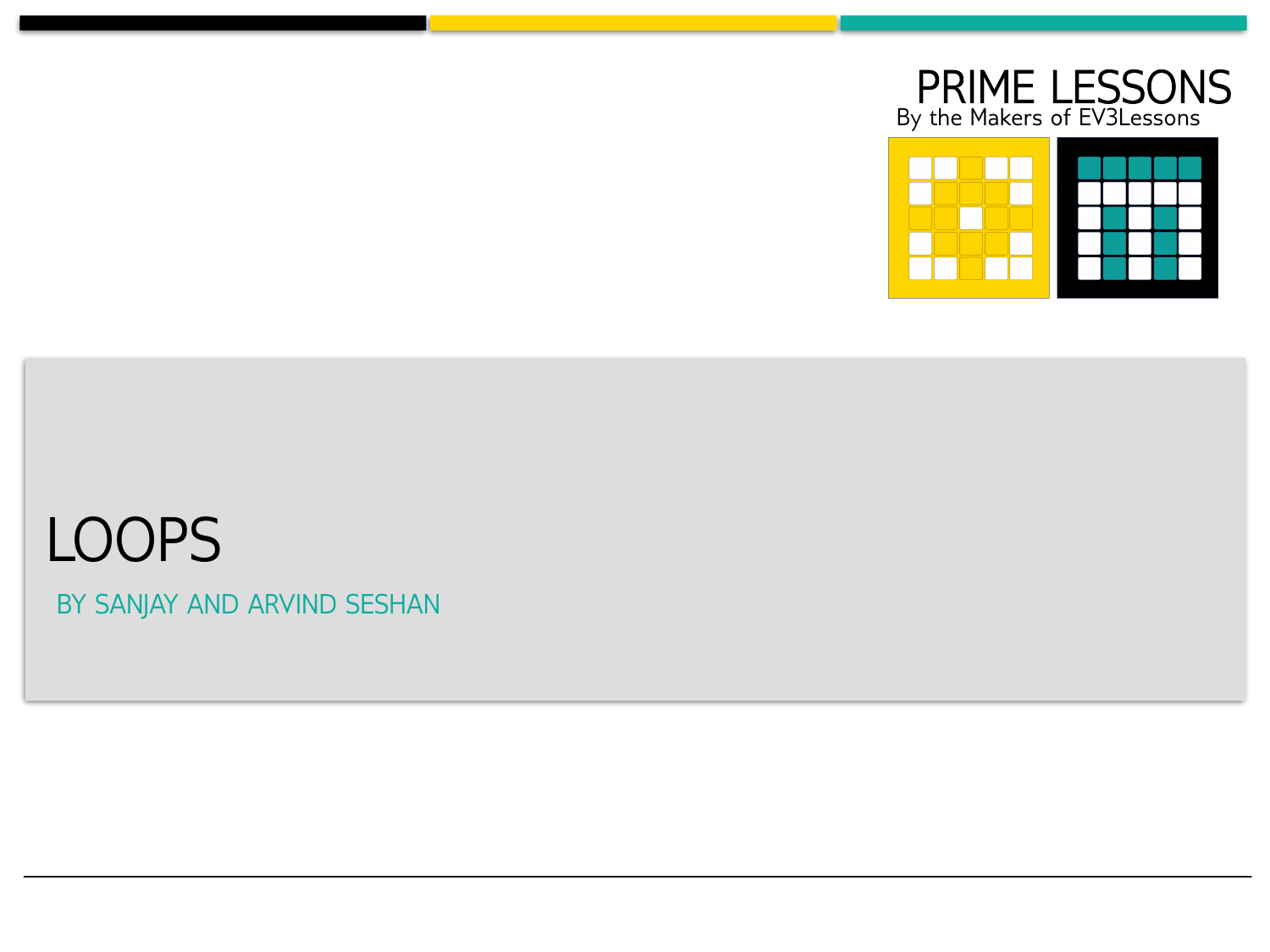

# LOOPS
By Sanjay and Arvind Seshan